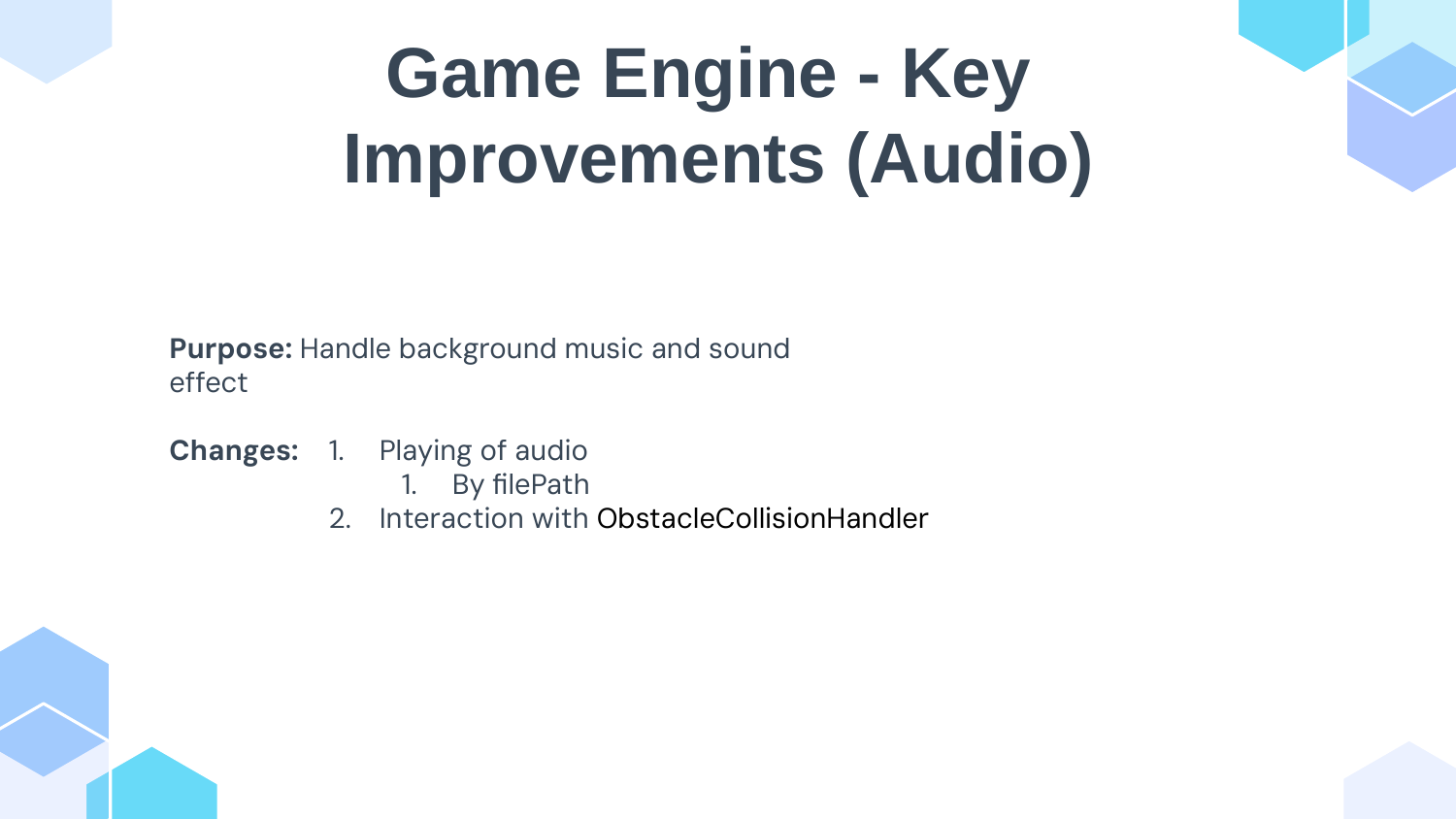

# Game Engine - Key Improvements (Audio)
Purpose: Handle background music and sound effect
Changes:

Playing of audio
By filePath
Interaction with ObstacleCollisionHandler